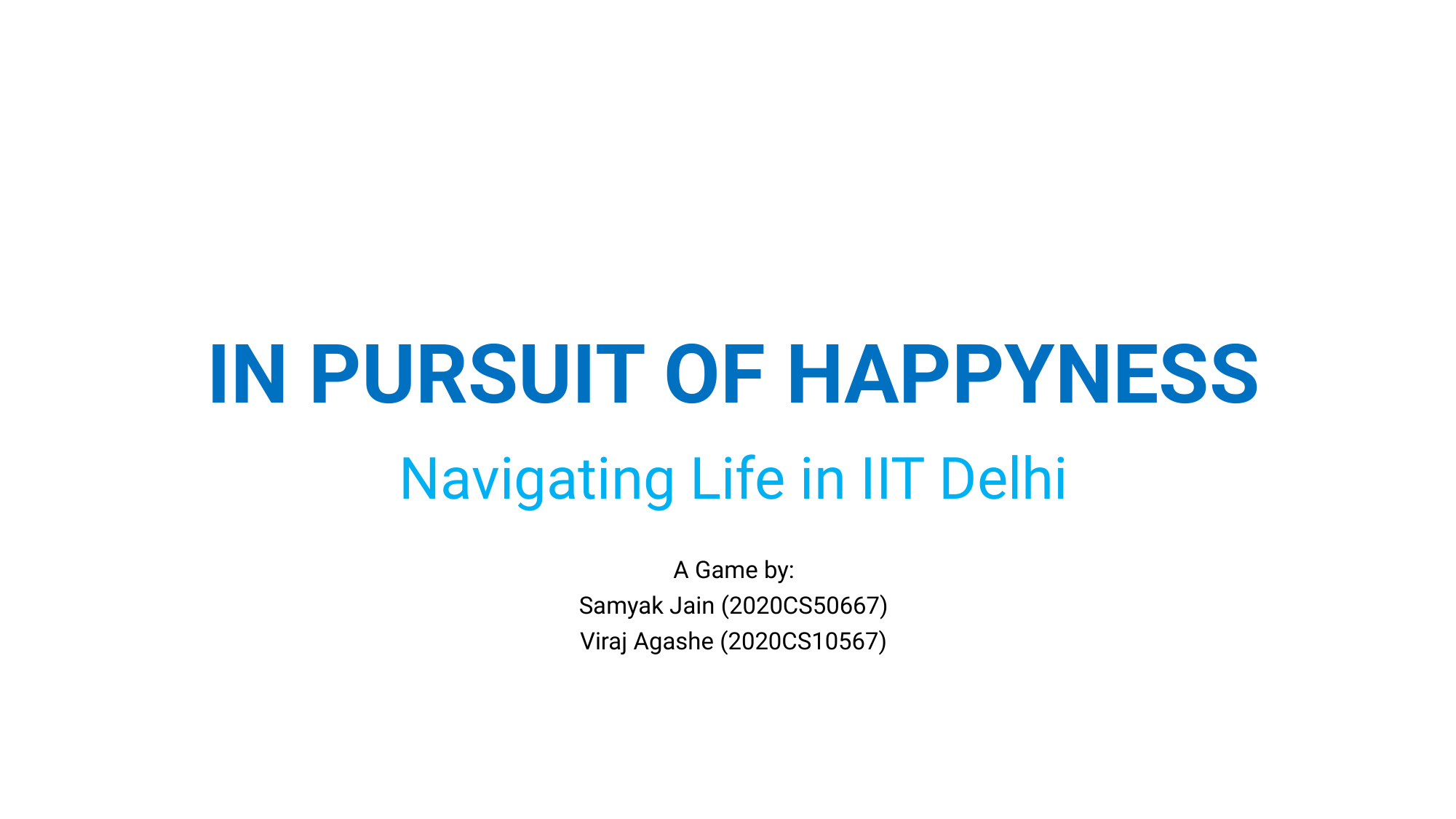

# IN PURSUIT OF HAPPYNESS
Navigating Life in IIT Delhi

A Game by:
Samyak Jain (2020CS50667)
Viraj Agashe (2020CS10567)